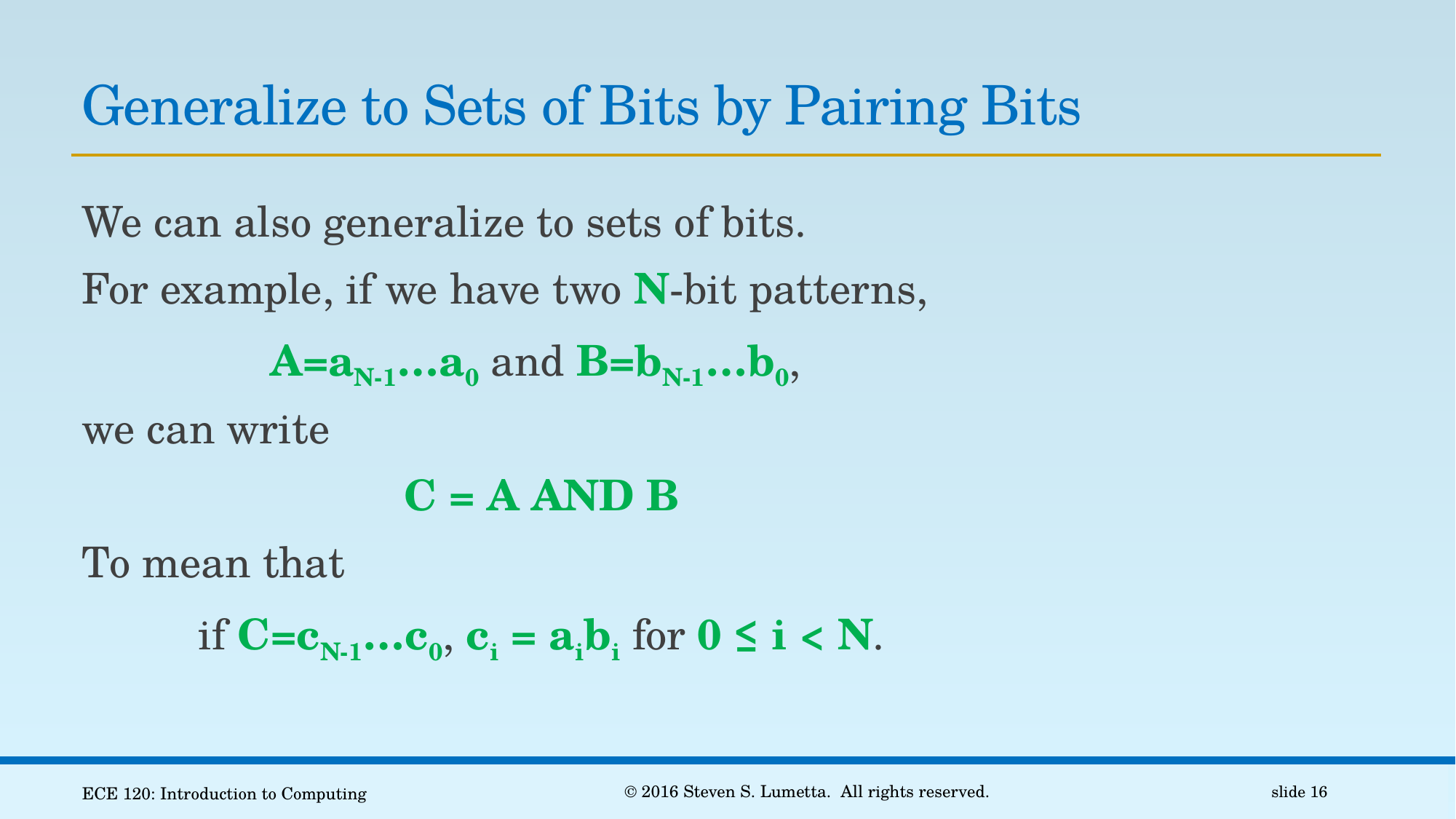

# Generalize to Sets of Bits by Pairing Bits
We can also generalize to sets of bits.
For example, if we have two N-bit patterns,
A=aN-1…a0 and B=bN-1…b0,
we can write
C = A AND B
To mean that
if C=cN-1…c0, ci = aibi for 0 ≤ i < N.

ECE 120: Introduction to Computing
© 2016 Steven S. Lumetta.  All rights reserved.
slide 16